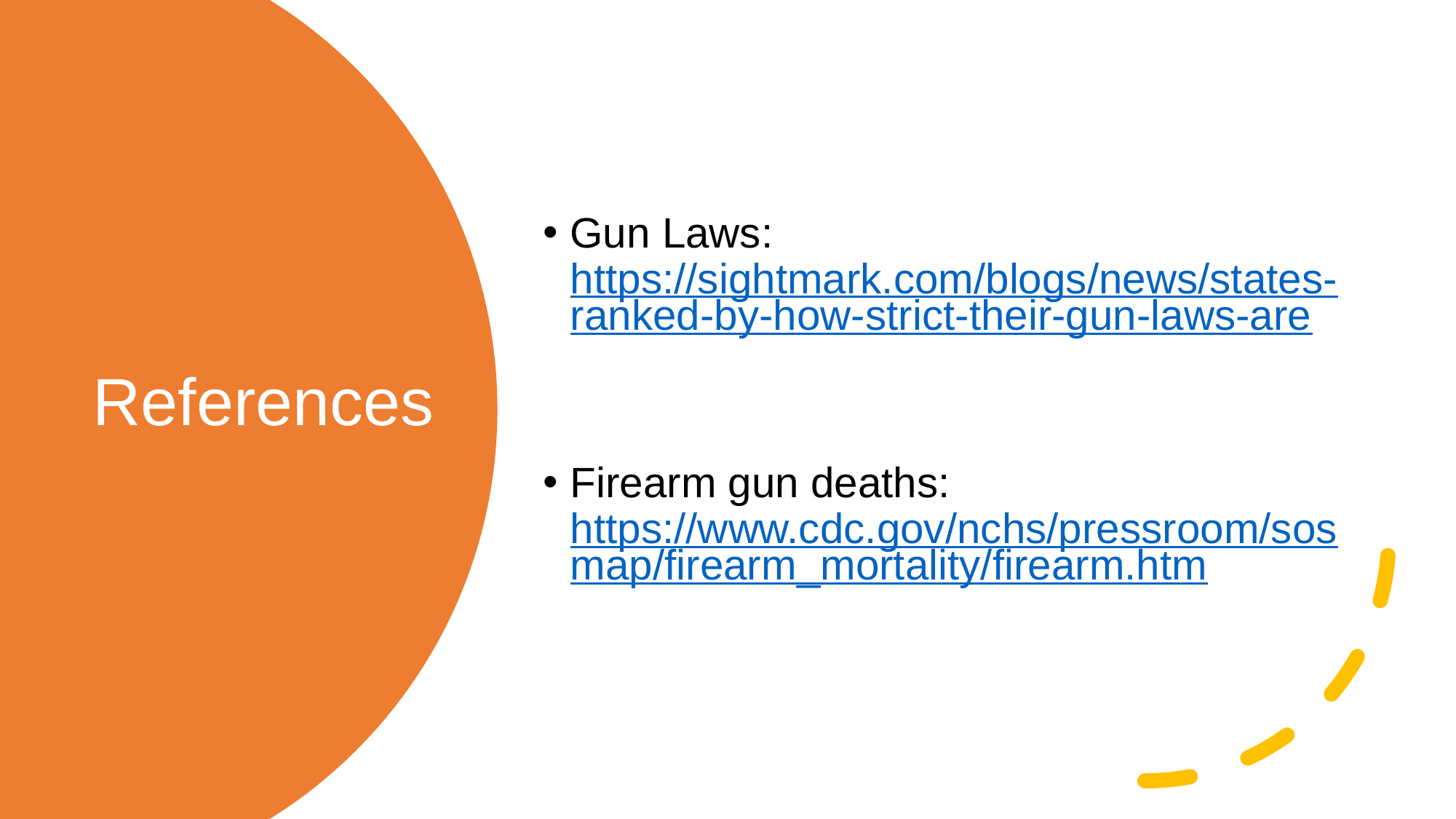

Gun Laws: https://sightmark.com/blogs/news/states-ranked-by-how-strict-their-gun-laws-are

Firearm gun deaths: https://www.cdc.gov/nchs/pressroom/sosmap/firearm_mortality/firearm.htm

# References